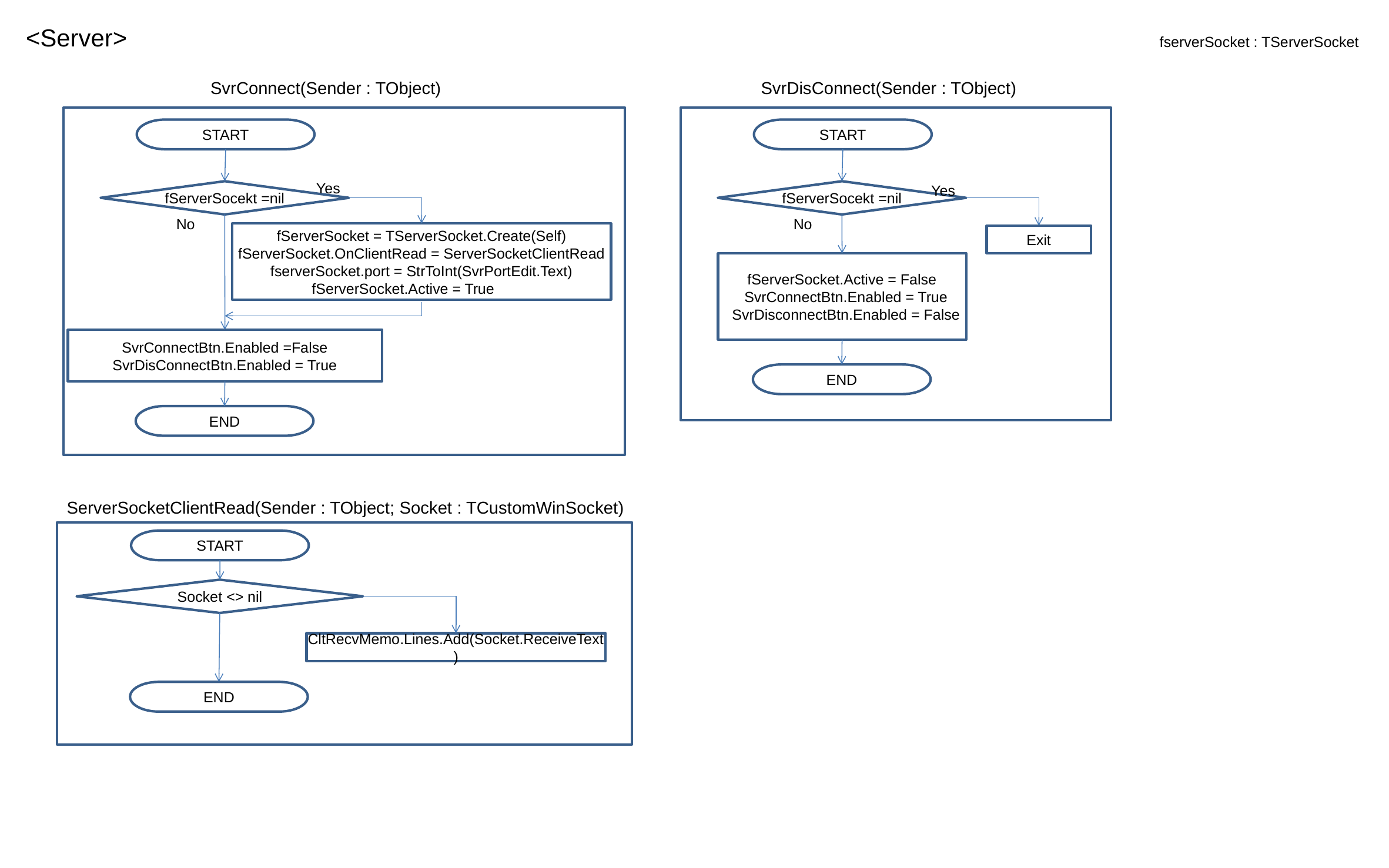

<Server>
fserverSocket : TServerSocket
SvrConnect(Sender : TObject)
SvrDisConnect(Sender : TObject)

START
START
Yes
fServerSocekt =nil
fServerSocekt =nil
Yes
No
No
fServerSocket = TServerSocket.Create(Self)
fServerSocket.OnClientRead = ServerSocketClientRead
fserverSocket.port = StrToInt(SvrPortEdit.Text)
fServerSocket.Active = True
Exit
fServerSocket.Active = False
  SvrConnectBtn.Enabled = True
  SvrDisconnectBtn.Enabled = False
SvrConnectBtn.Enabled =False
SvrDisConnectBtn.Enabled = True
END
END
ServerSocketClientRead(Sender : TObject; Socket : TCustomWinSocket)

START
Socket <> nil
CltRecvMemo.Lines.Add(Socket.ReceiveText)
END